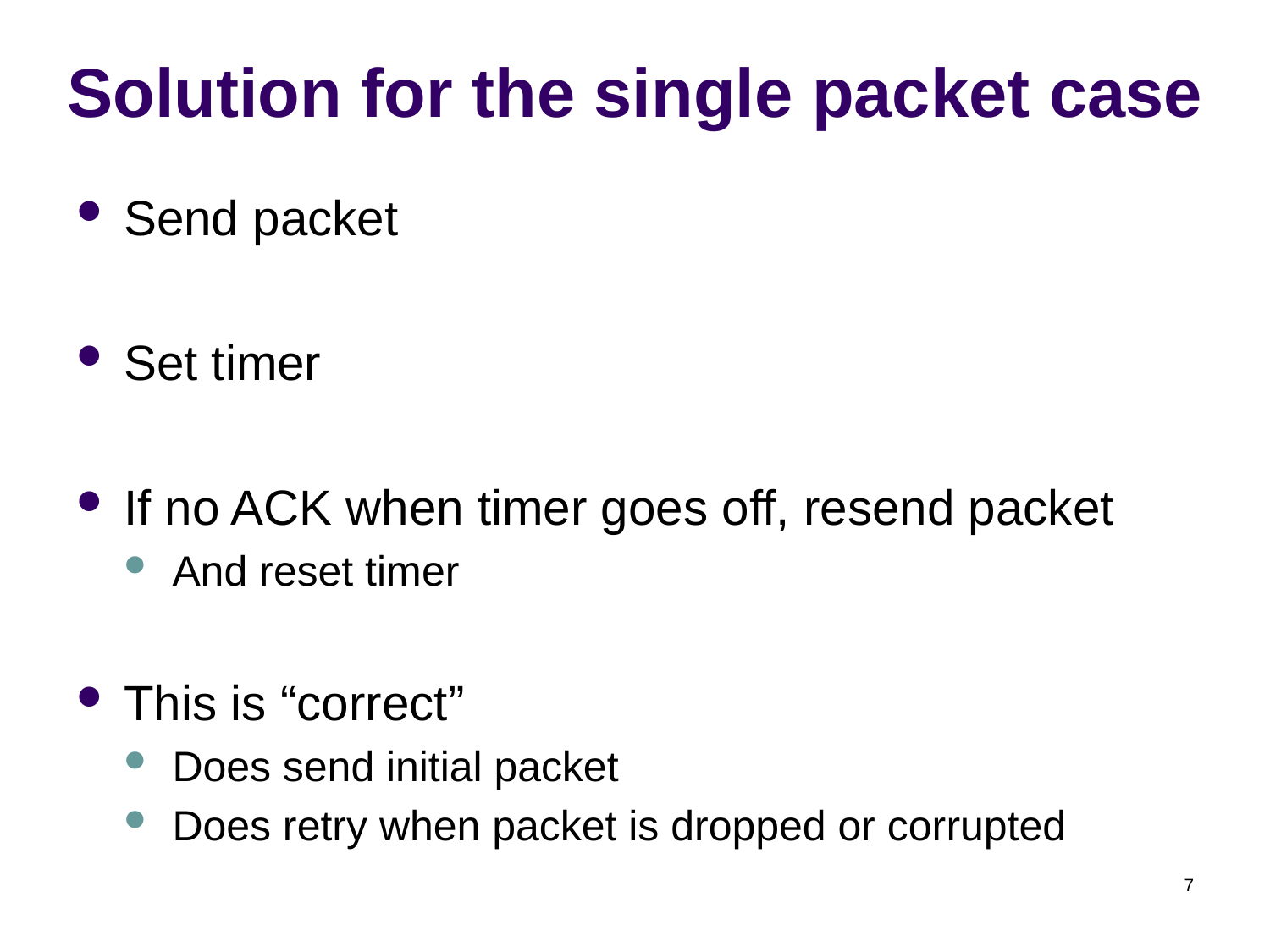

# Solution for the single packet case
Send packet

Set timer

If no ACK when timer goes off, resend packet
And reset timer

This is “correct”
Does send initial packet
Does retry when packet is dropped or corrupted

7